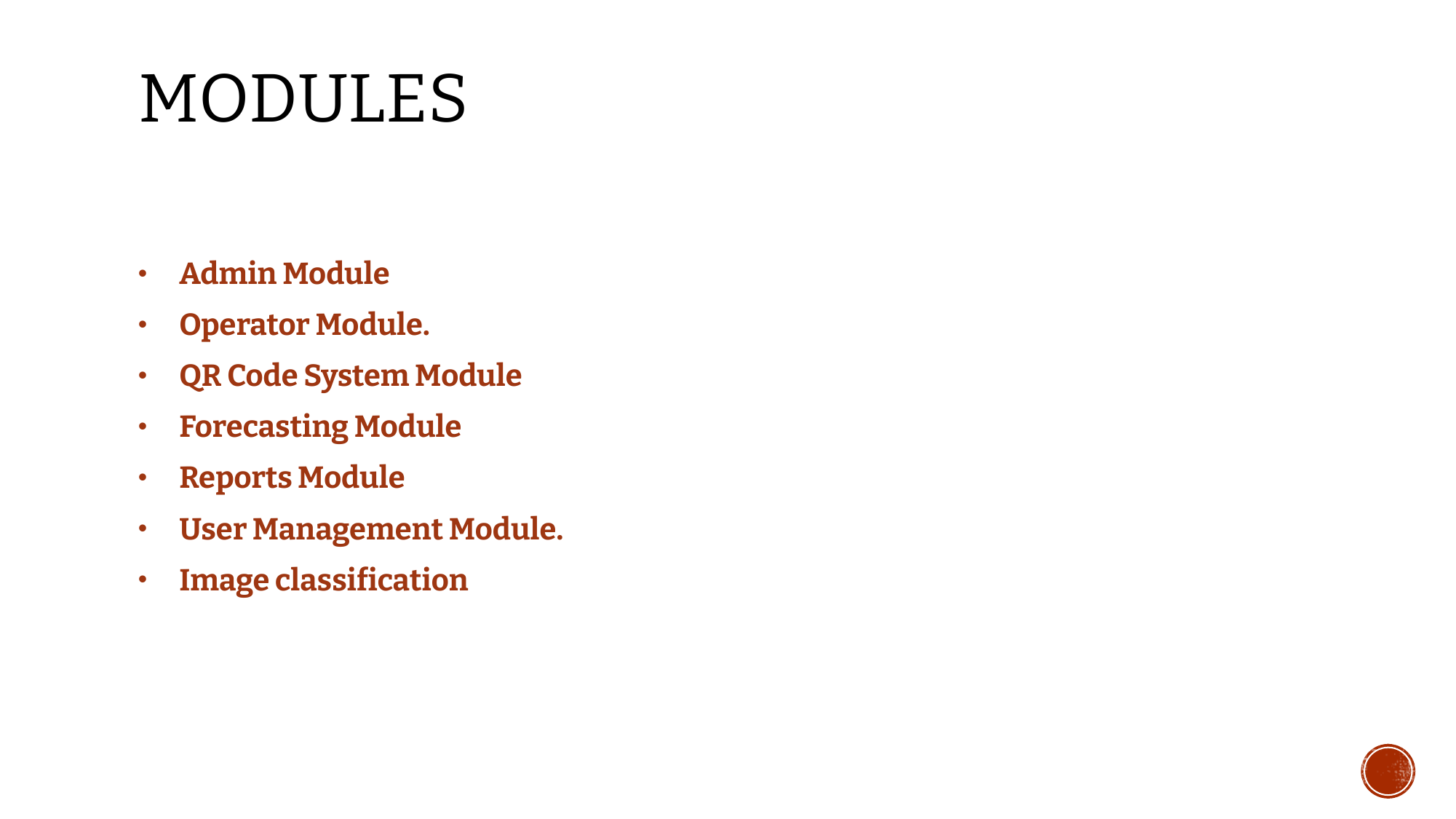

# Modules
Admin Module
Operator Module.
QR Code System Module
Forecasting Module
Reports Module
User Management Module.
Image classification